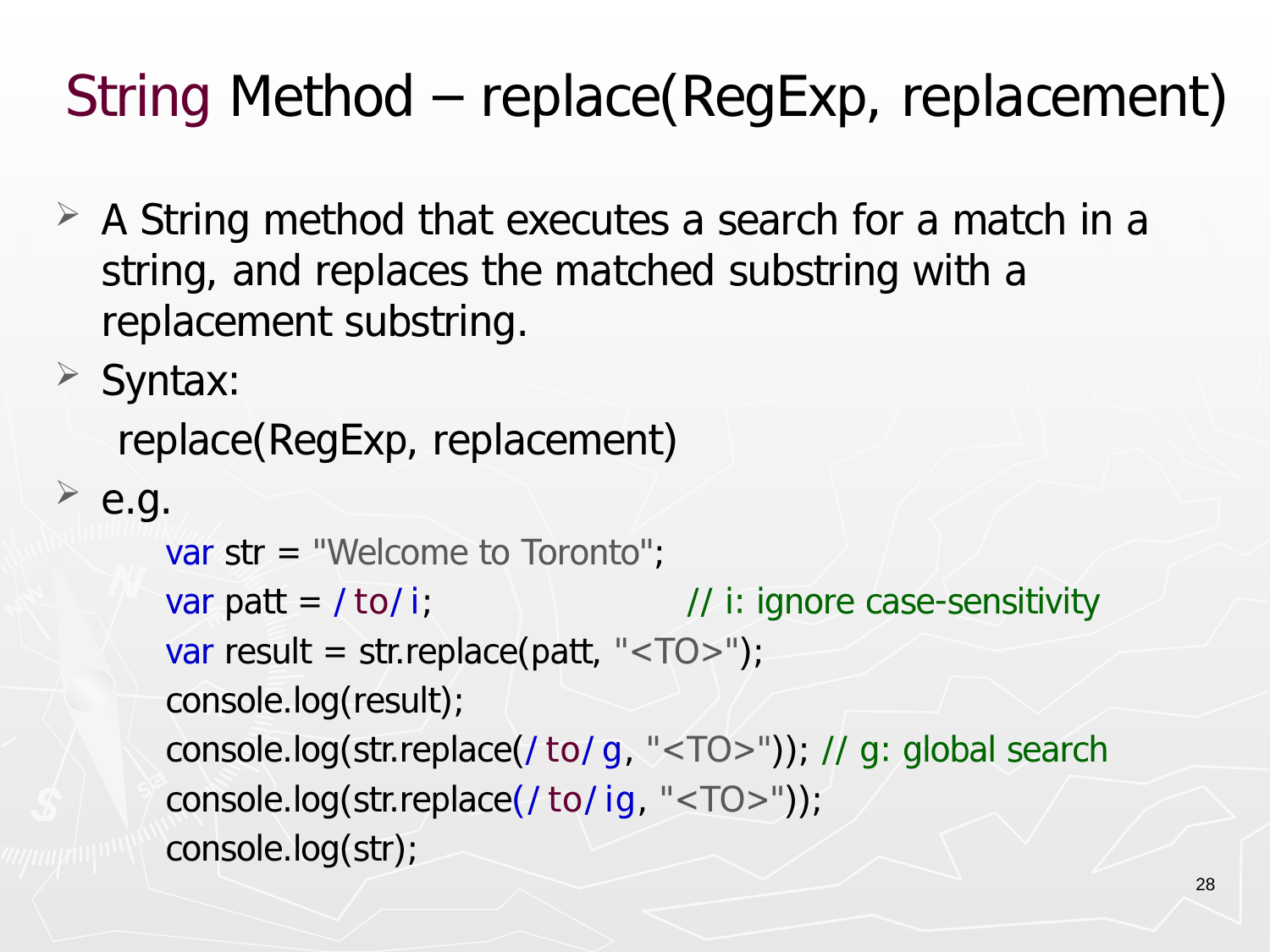

# String Method – replace(RegExp, replacement)
A String method that executes a search for a match in a string, and replaces the matched substring with a replacement substring.
Syntax:
replace(RegExp, replacement)
e.g.
var str = "Welcome to Toronto";
var patt = /to/i;                       // i: ignore case-sensitivity
var result = str.replace(patt, "<TO>");
console.log(result);
console.log(str.replace(/to/g, "<TO>")); // g: global search
console.log(str.replace(/to/ig, "<TO>"));
console.log(str);
28